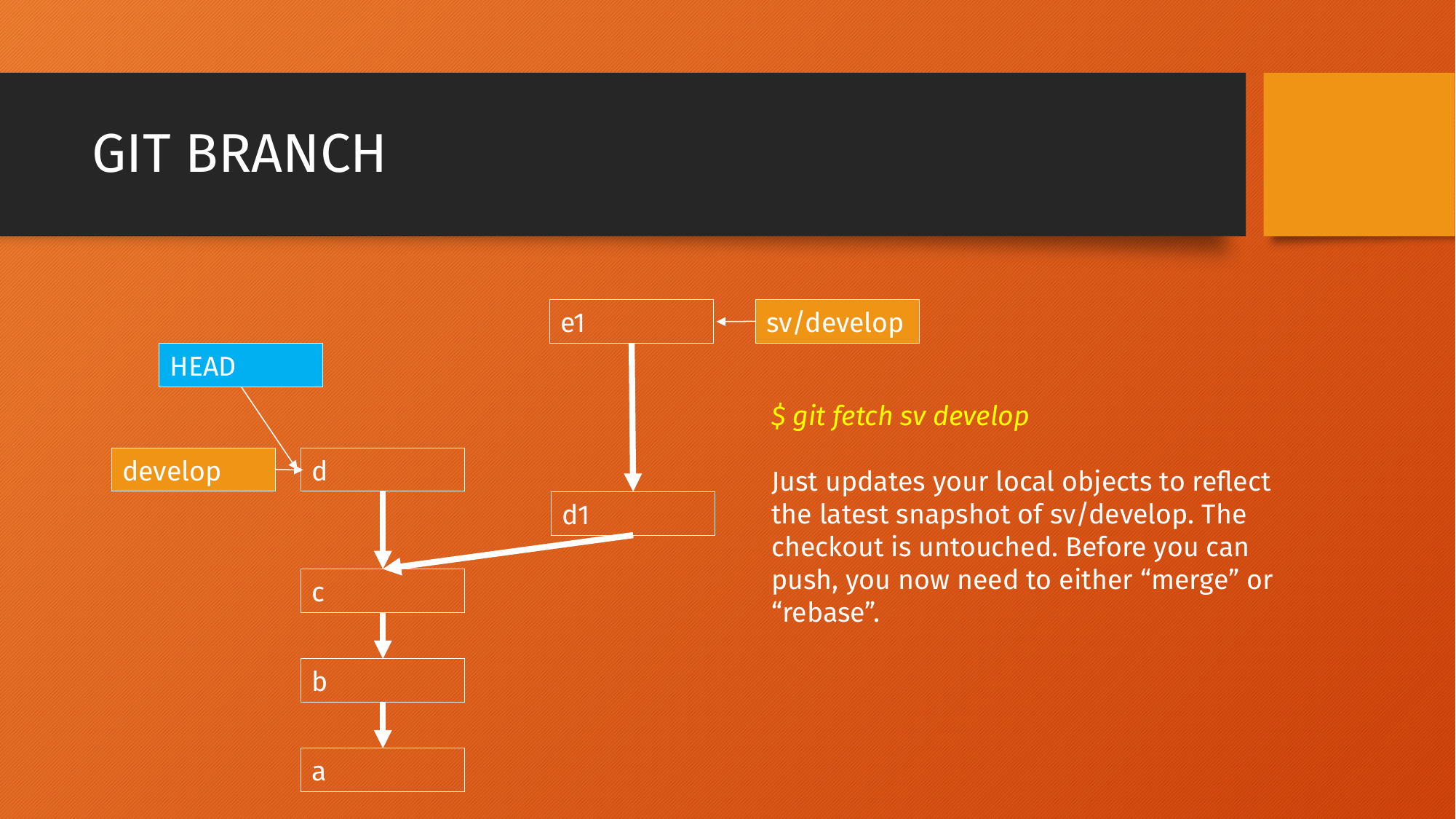

# GIT BRANCH
e1
sv/develop
HEAD
$ git fetch sv develop

Just updates your local objects to reflect the latest snapshot of sv/develop. The checkout is untouched. Before you can push, you now need to either “merge” or “rebase”.
develop
d
d1
c
b
a